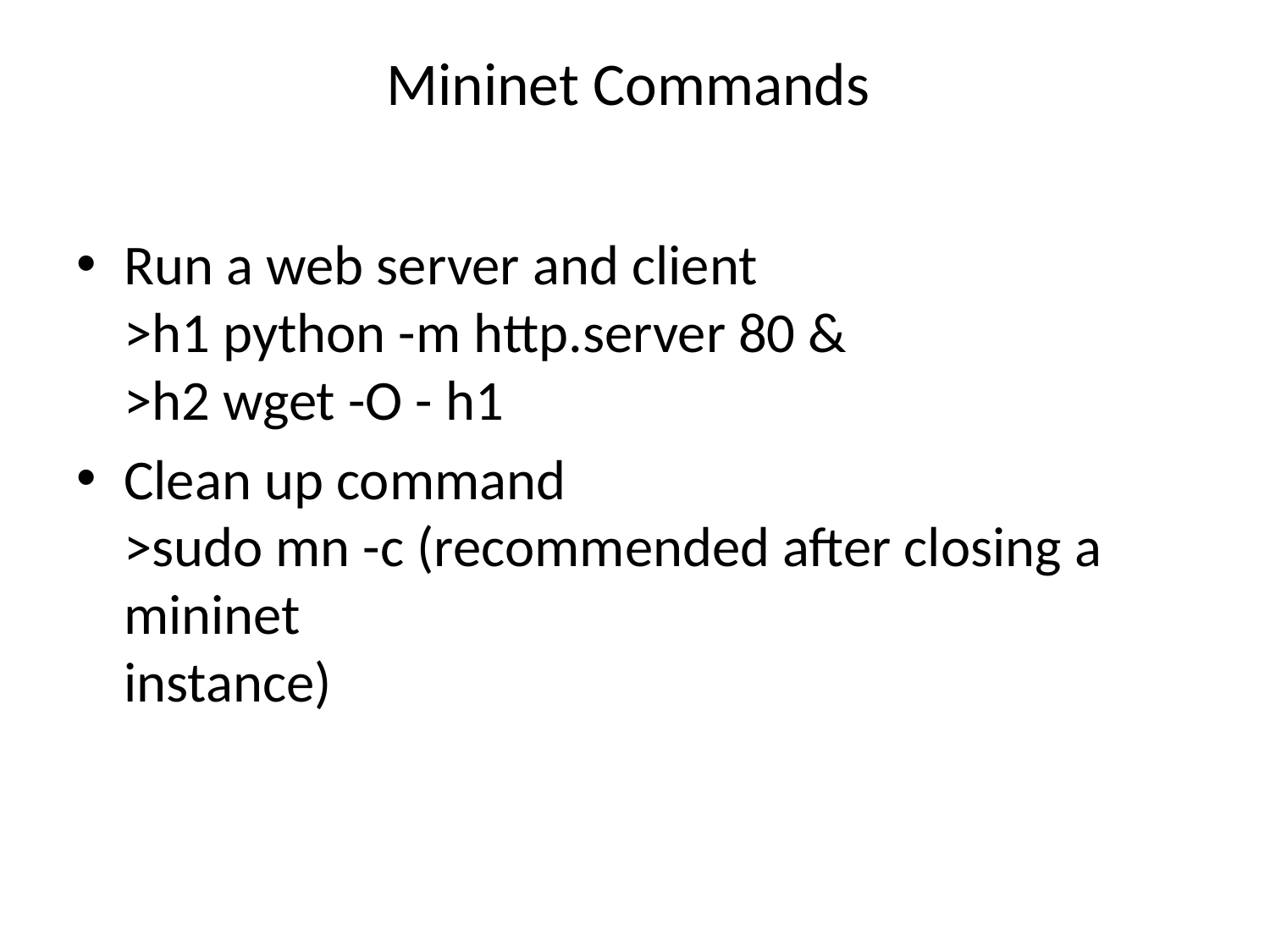

# Mininet Commands
Run a web server and client
>h1 python -m http.server 80 &
>h2 wget -O - h1
Clean up command
>sudo mn -c (recommended after closing a mininet
instance)